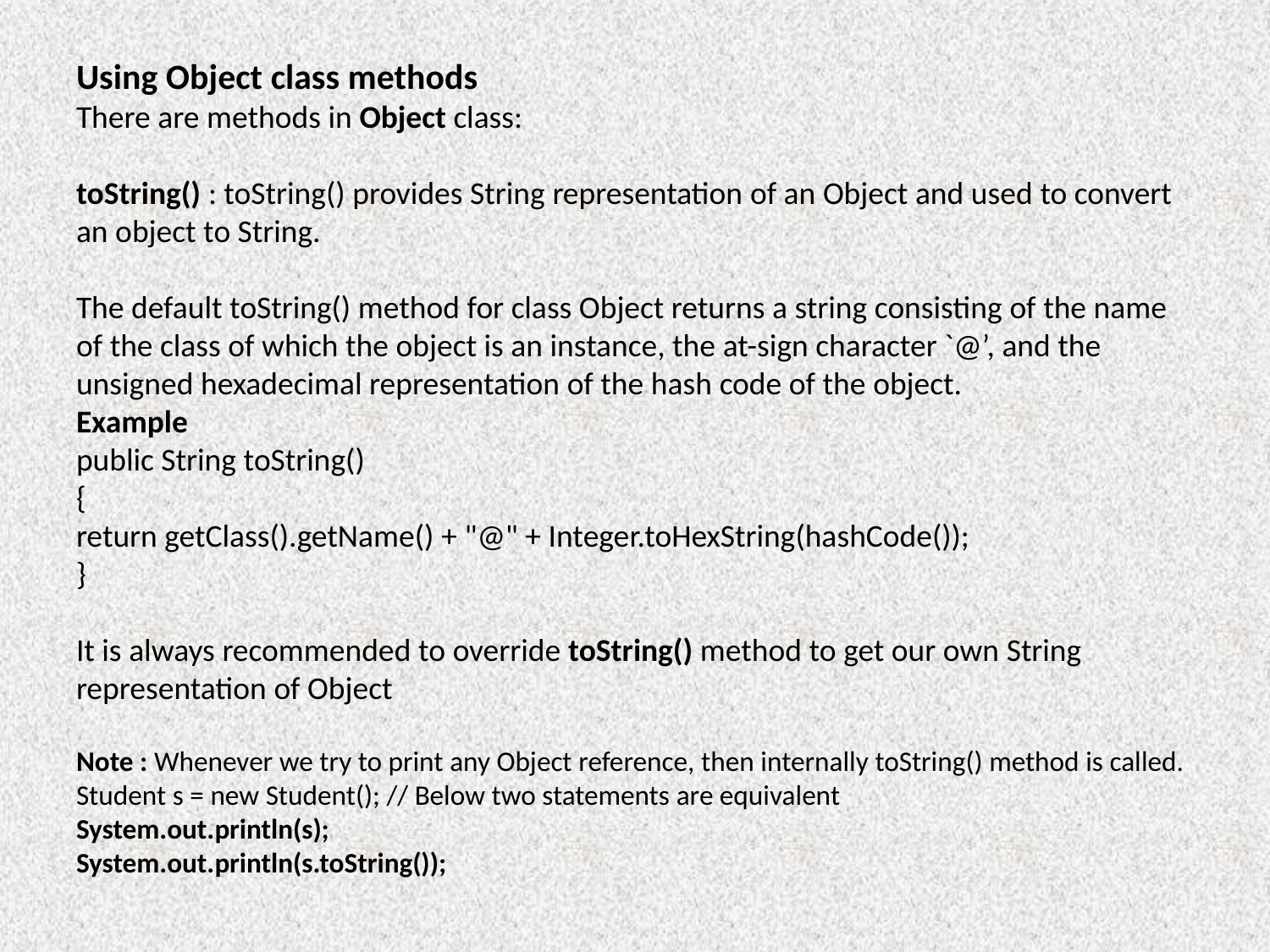

# Using Object class methods There are methods in Object class: toString() : toString() provides String representation of an Object and used to convert an object to String. The default toString() method for class Object returns a string consisting of the name of the class of which the object is an instance, the at-sign character `@’, and the unsigned hexadecimal representation of the hash code of the object. Example public String toString() { return getClass().getName() + "@" + Integer.toHexString(hashCode()); } It is always recommended to override toString() method to get our own String representation of Object Note : Whenever we try to print any Object reference, then internally toString() method is called. Student s = new Student(); // Below two statements are equivalent System.out.println(s); System.out.println(s.toString());